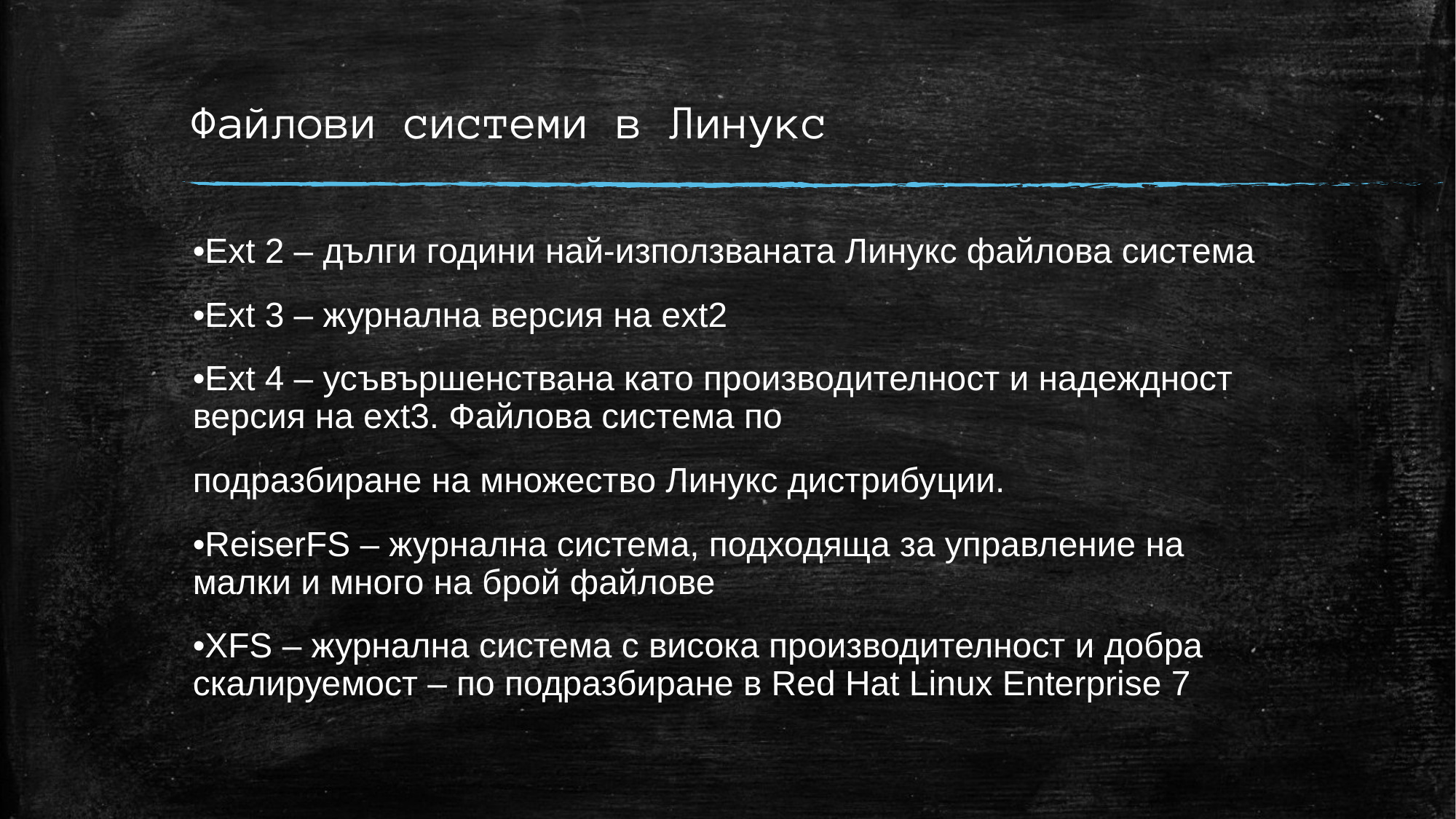

# Файлови системи в Линукс
•Ext 2 – дълги години най-използваната Линукс файлова система
•Ext 3 – журнална версия на ext2
•Ext 4 – усъвършенствана като производителност и надеждност версия на ext3. Файлова система по
подразбиране на множество Линукс дистрибуции.
•ReiserFS – журнална система, подходяща за управление на малки и много на брой файлове
•XFS – журнална система с висока производителност и добра скалируемост – по подразбиране в Red Hat Linux Enterprise 7